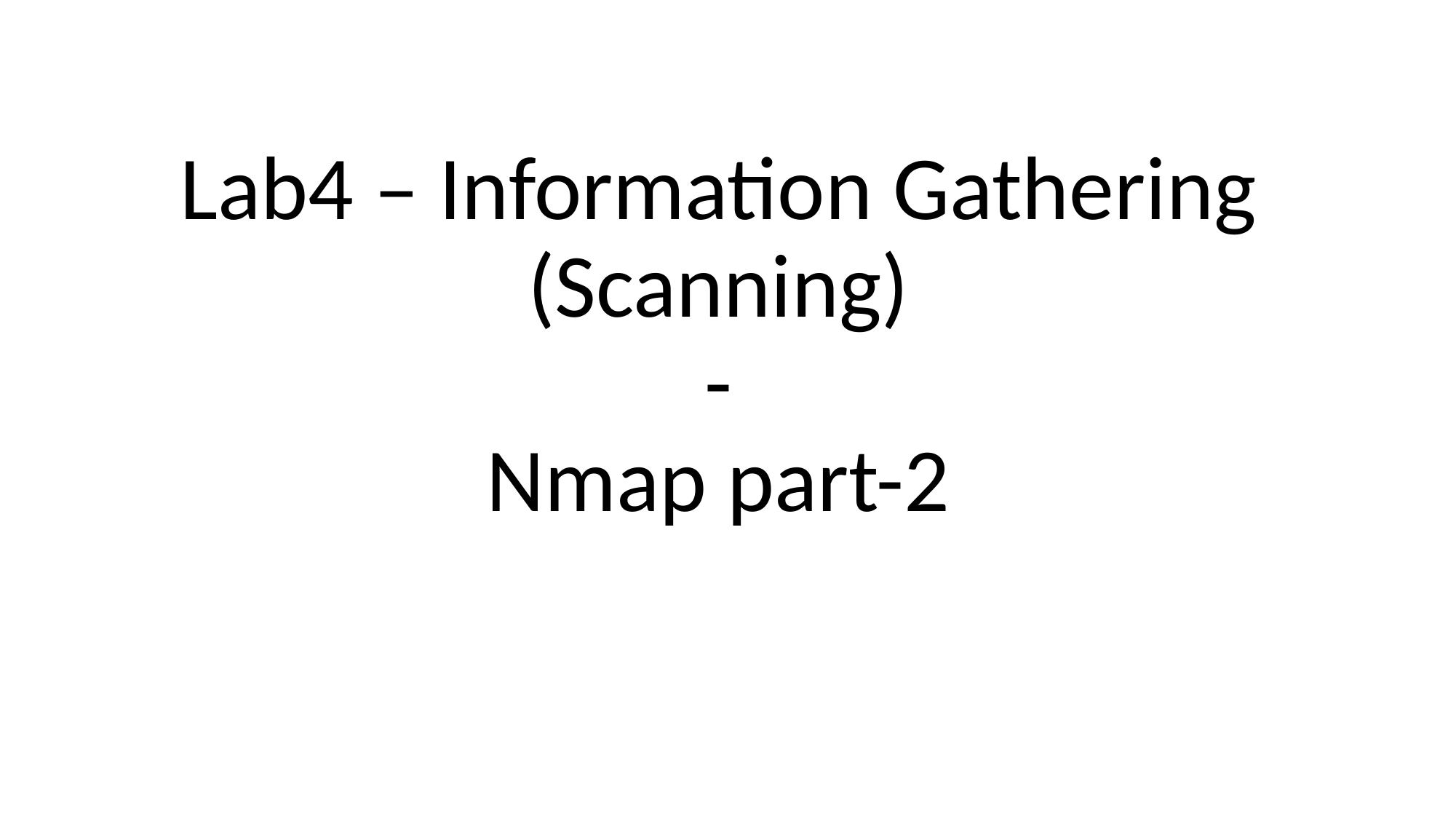

# Lab4 – Information Gathering (Scanning) - Nmap part-2